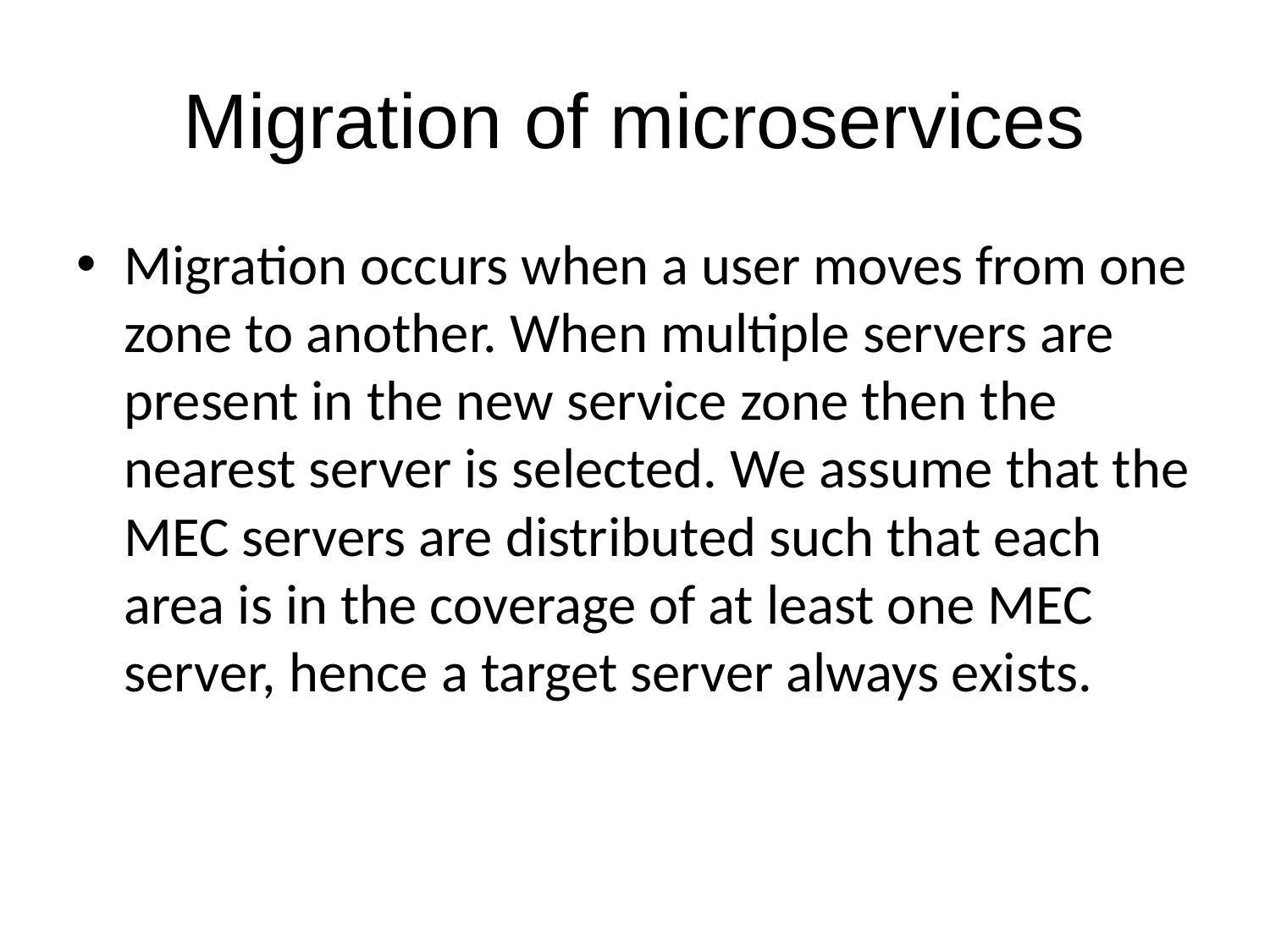

# Migration of microservices
Migration occurs when a user moves from one zone to another. When multiple servers are present in the new service zone then the nearest server is selected. We assume that the MEC servers are distributed such that each area is in the coverage of at least one MEC server, hence a target server always exists.